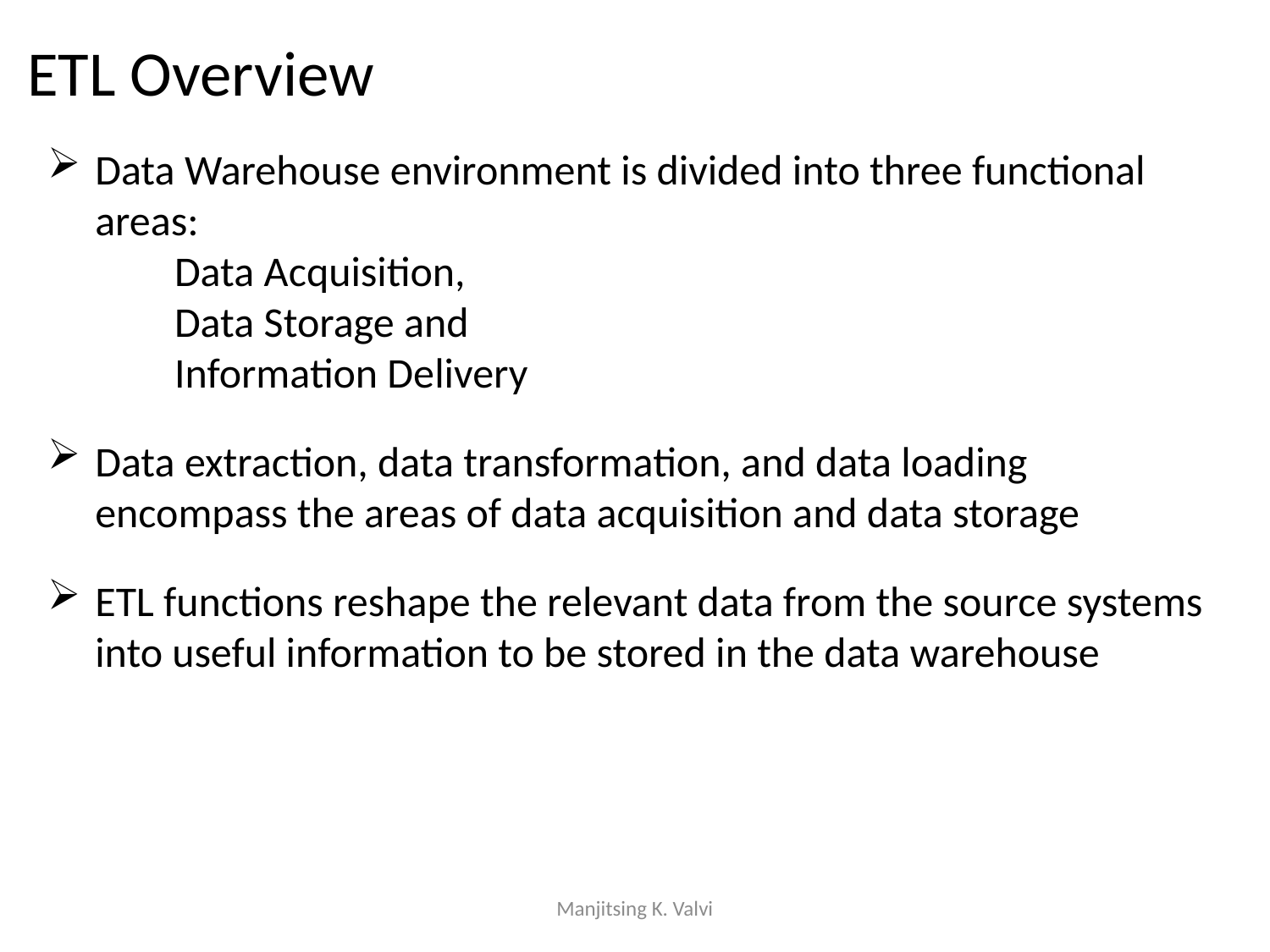

ETL Overview
Data Warehouse environment is divided into three functional areas:
Data Acquisition,
Data Storage and
Information Delivery

Data extraction, data transformation, and data loading encompass the areas of data acquisition and data storage

ETL functions reshape the relevant data from the source systems into useful information to be stored in the data warehouse

Manjitsing K. Valvi